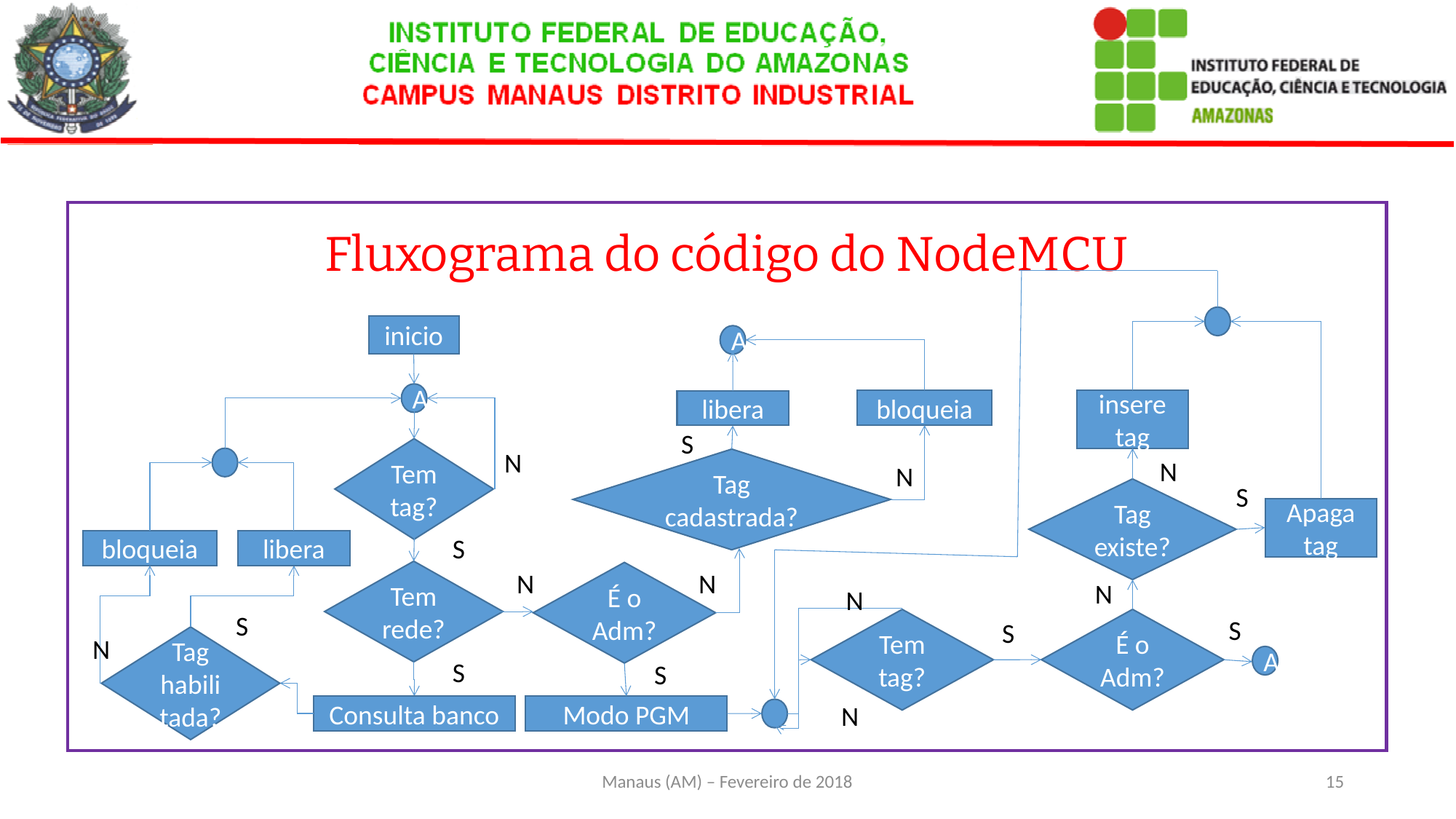

Fluxograma do código do NodeMCU

inicio
A
A
insere tag
bloqueia
libera
S
Tem tag?
N

Tag cadastrada?
N
N
S
Tag existe?
Apaga tag
S
bloqueia
libera
Tem rede?
N
N
É o Adm?
N
N
S
S
É o Adm?
Tem tag?
S
N
Tag habilitada?
A
S
S
N
Consulta banco
Modo PGM

Manaus (AM) – Fevereiro de 2018
15